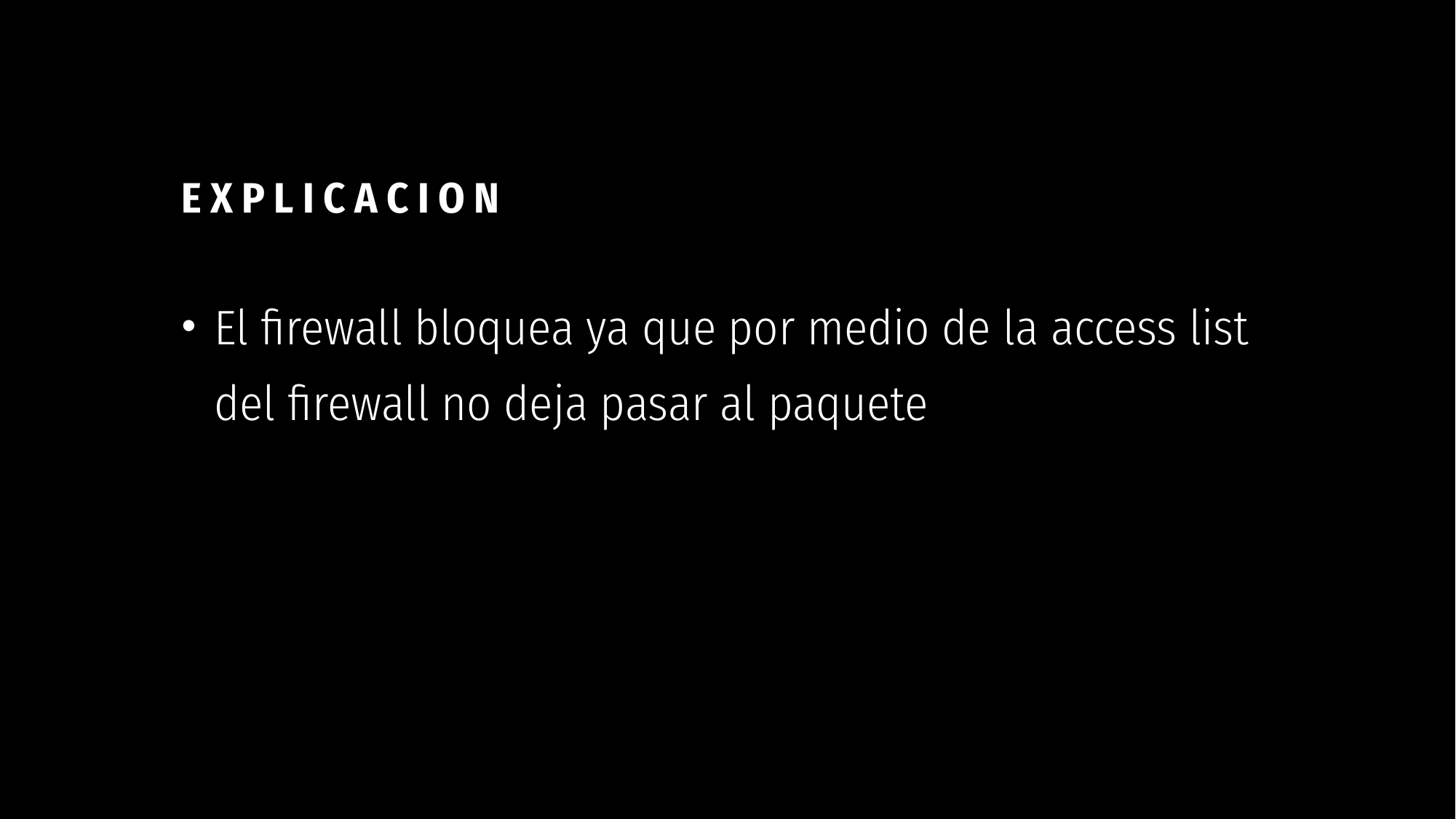

# Explicacion
El firewall bloquea ya que por medio de la access list del firewall no deja pasar al paquete